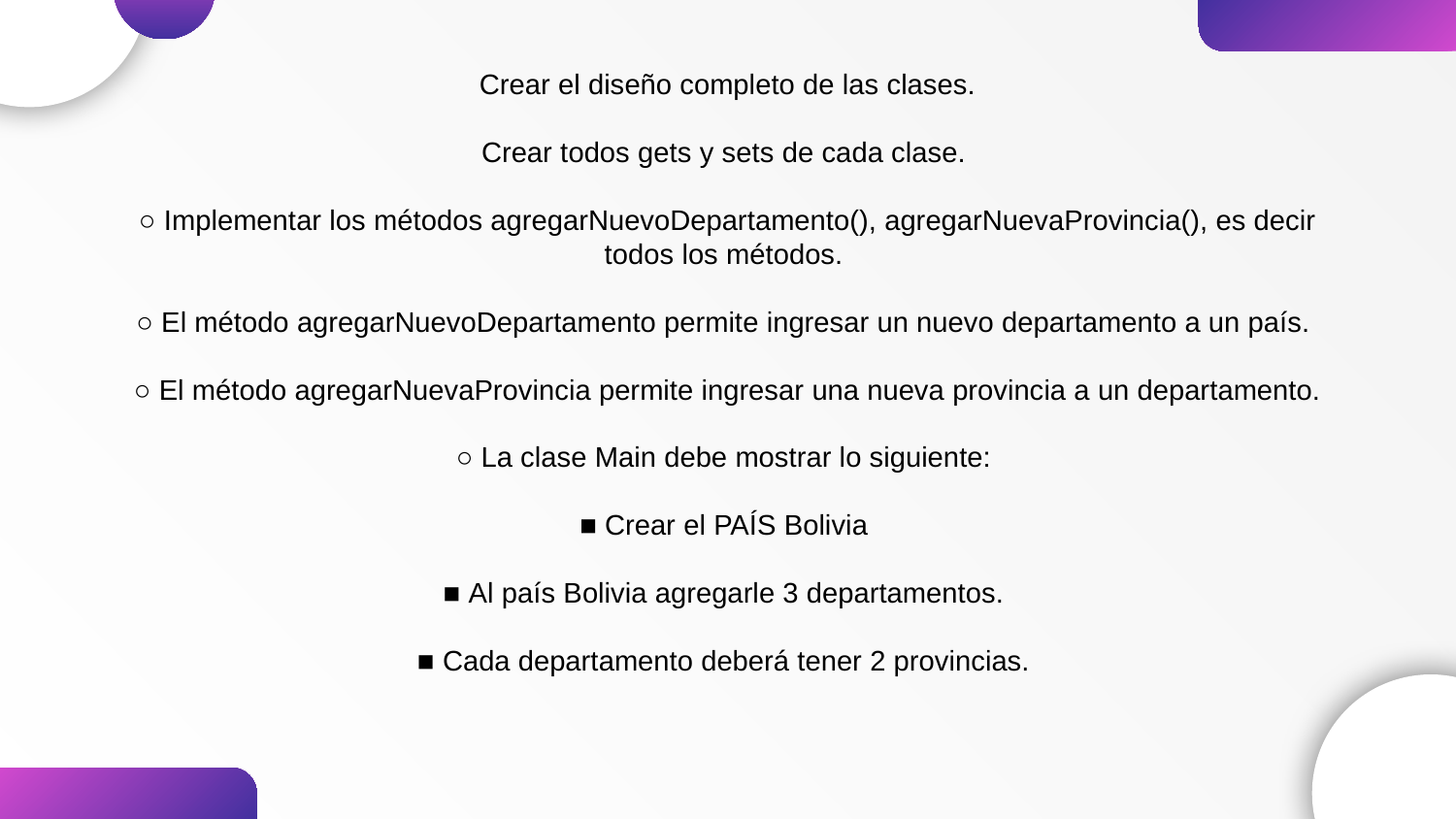

Crear el diseño completo de las clases.

Crear todos gets y sets de cada clase.

○ Implementar los métodos agregarNuevoDepartamento(), agregarNuevaProvincia(), es decir todos los métodos.

○ El método agregarNuevoDepartamento permite ingresar un nuevo departamento a un país.

○ El método agregarNuevaProvincia permite ingresar una nueva provincia a un departamento.

○ La clase Main debe mostrar lo siguiente:

■ Crear el PAÍS Bolivia

■ Al país Bolivia agregarle 3 departamentos.

■ Cada departamento deberá tener 2 provincias.